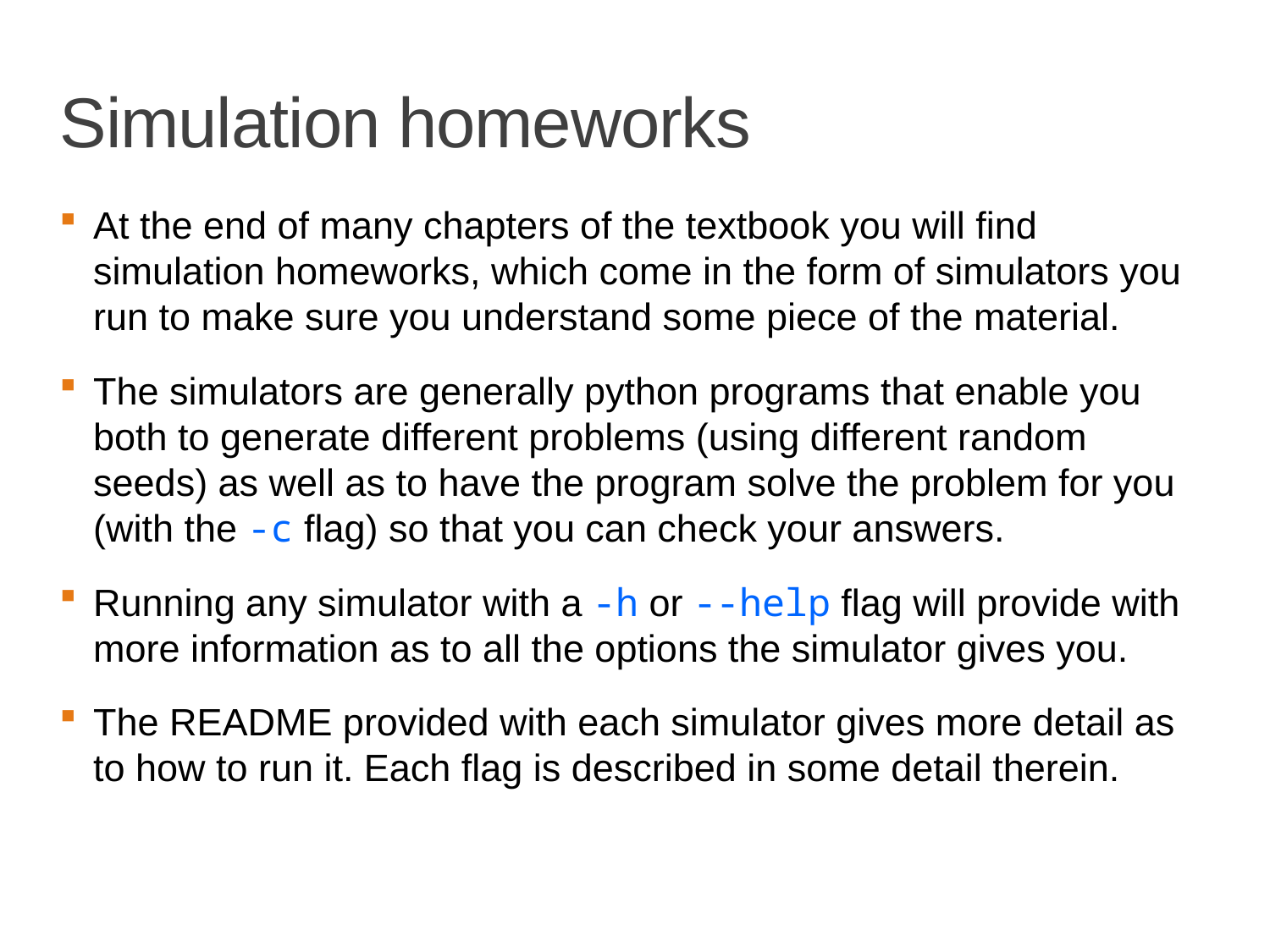

# Simulation homeworks
At the end of many chapters of the textbook you will find simulation homeworks, which come in the form of simulators you run to make sure you understand some piece of the material.
The simulators are generally python programs that enable you both to generate different problems (using different random seeds) as well as to have the program solve the problem for you (with the -c flag) so that you can check your answers.
Running any simulator with a -h or --help flag will provide with more information as to all the options the simulator gives you.
The README provided with each simulator gives more detail as to how to run it. Each flag is described in some detail therein.